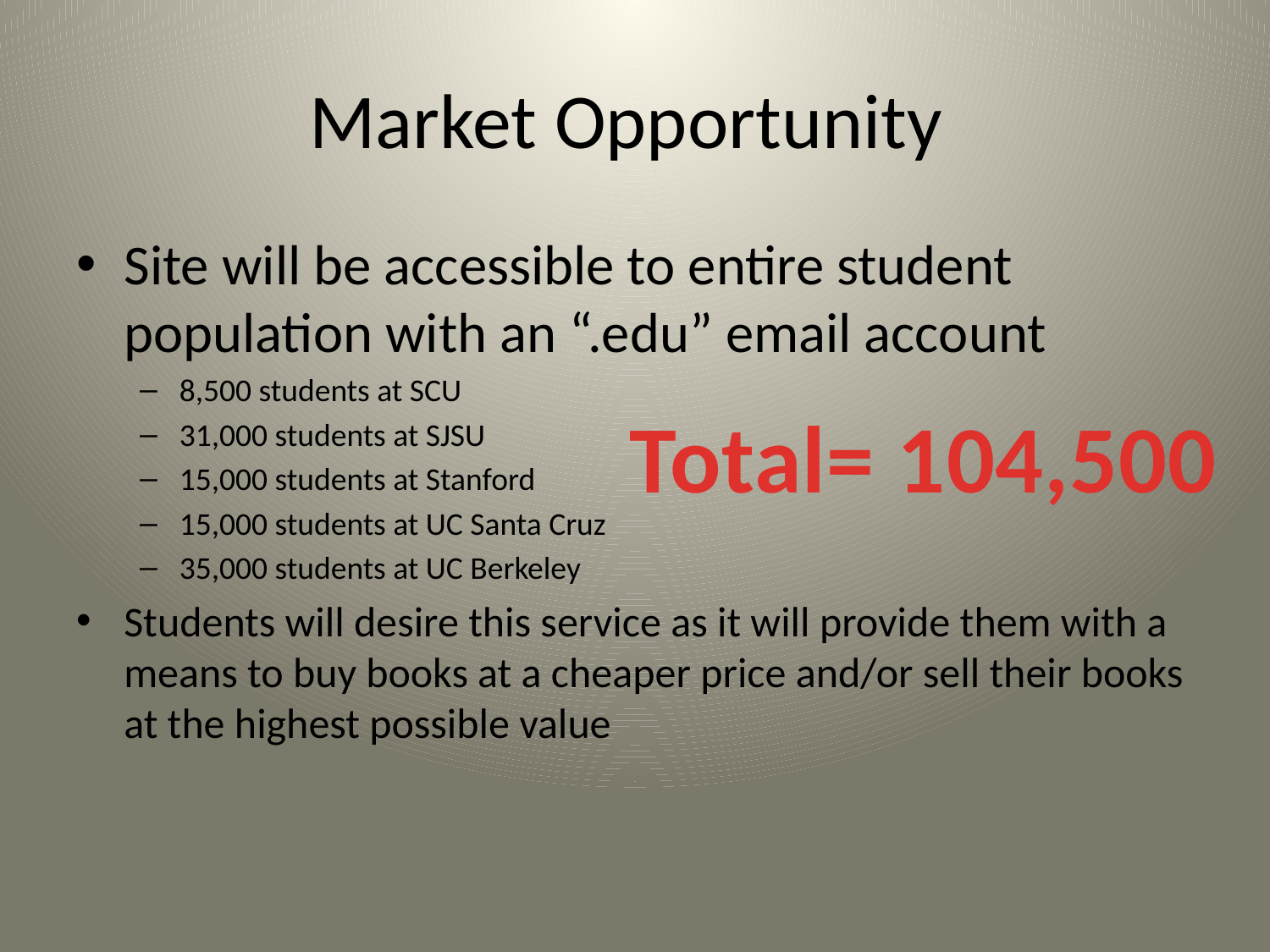

# Market Opportunity
Site will be accessible to entire student population with an “.edu” email account
8,500 students at SCU
31,000 students at SJSU
15,000 students at Stanford
15,000 students at UC Santa Cruz
35,000 students at UC Berkeley
Students will desire this service as it will provide them with a means to buy books at a cheaper price and/or sell their books at the highest possible value

Total= 104,500